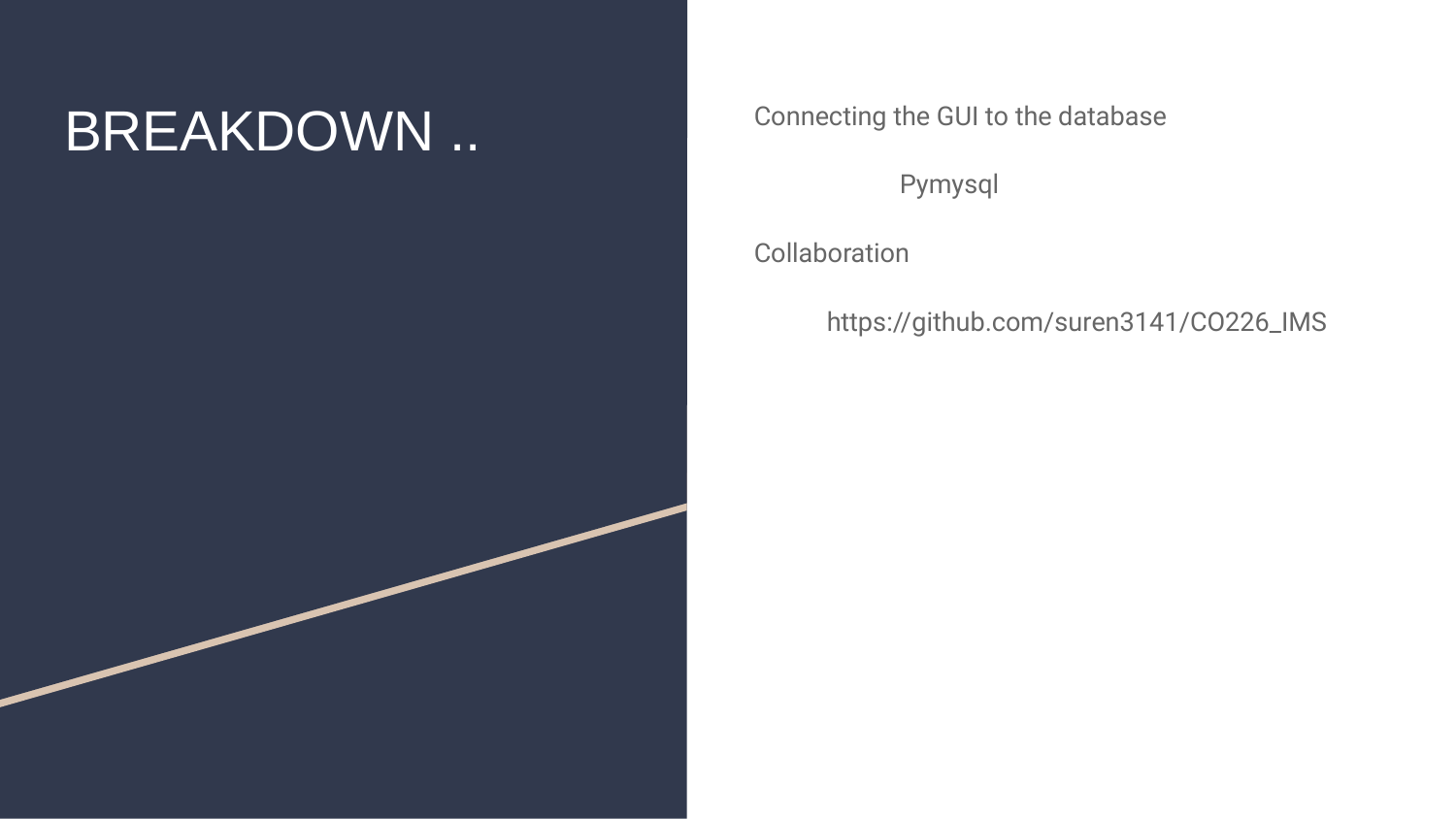

# BREAKDOWN ..
Connecting the GUI to the database
	Pymysql
Collaboration
https://github.com/suren3141/CO226_IMS